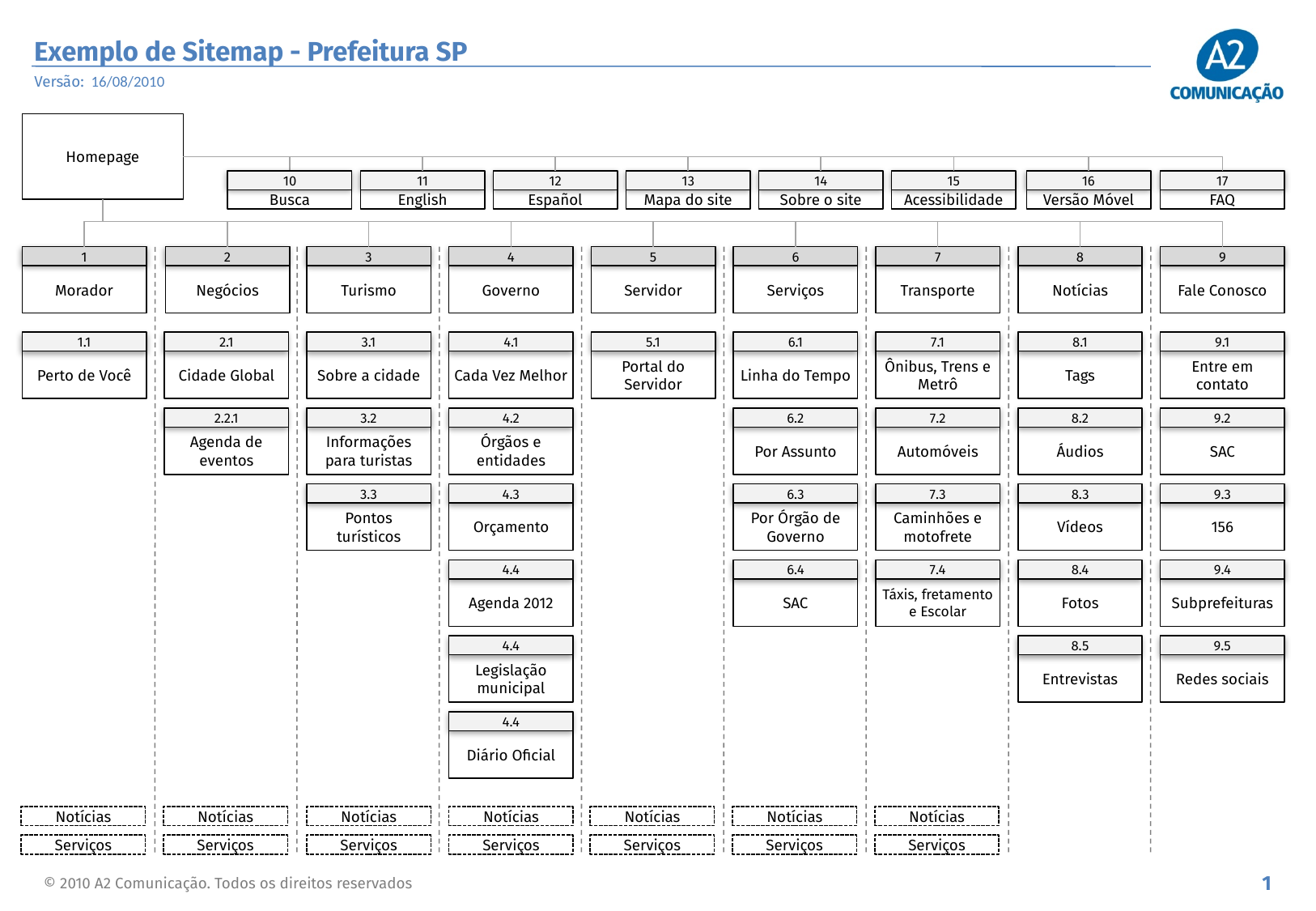

16/08/2010
Homepage
10
11
12
13
14
15
16
17
Busca
English
Español
Mapa do site
Sobre o site
Acessibilidade
Versão Móvel
FAQ
1
2
3
4
5
6
7
8
9
Morador
Negócios
Turismo
Governo
Servidor
Serviços
Transporte
Notícias
Fale Conosco
1.1
2.1
3.1
4.1
5.1
6.1
7.1
8.1
9.1
Perto de Você
Cidade Global
Sobre a cidade
Cada Vez Melhor
Portal do Servidor
Linha do Tempo
Ônibus, Trens e Metrô
Tags
Entre em contato
2.2.1
3.2
4.2
6.2
7.2
8.2
9.2
Agenda de eventos
Informações para turistas
Órgãos e entidades
Por Assunto
Automóveis
Áudios
SAC
3.3
4.3
6.3
7.3
8.3
9.3
Pontos turísticos
Orçamento
Por Órgão de Governo
Caminhões e motofrete
Vídeos
156
4.4
6.4
7.4
8.4
9.4
Agenda 2012
SAC
Táxis, fretamento e Escolar
Fotos
Subprefeituras
4.4
8.5
9.5
Legislação municipal
Entrevistas
Redes sociais
4.4
Diário Oficial
Notícias
Notícias
Notícias
Notícias
Notícias
Notícias
Notícias
Serviços
Serviços
Serviços
Serviços
Serviços
Serviços
Serviços
1